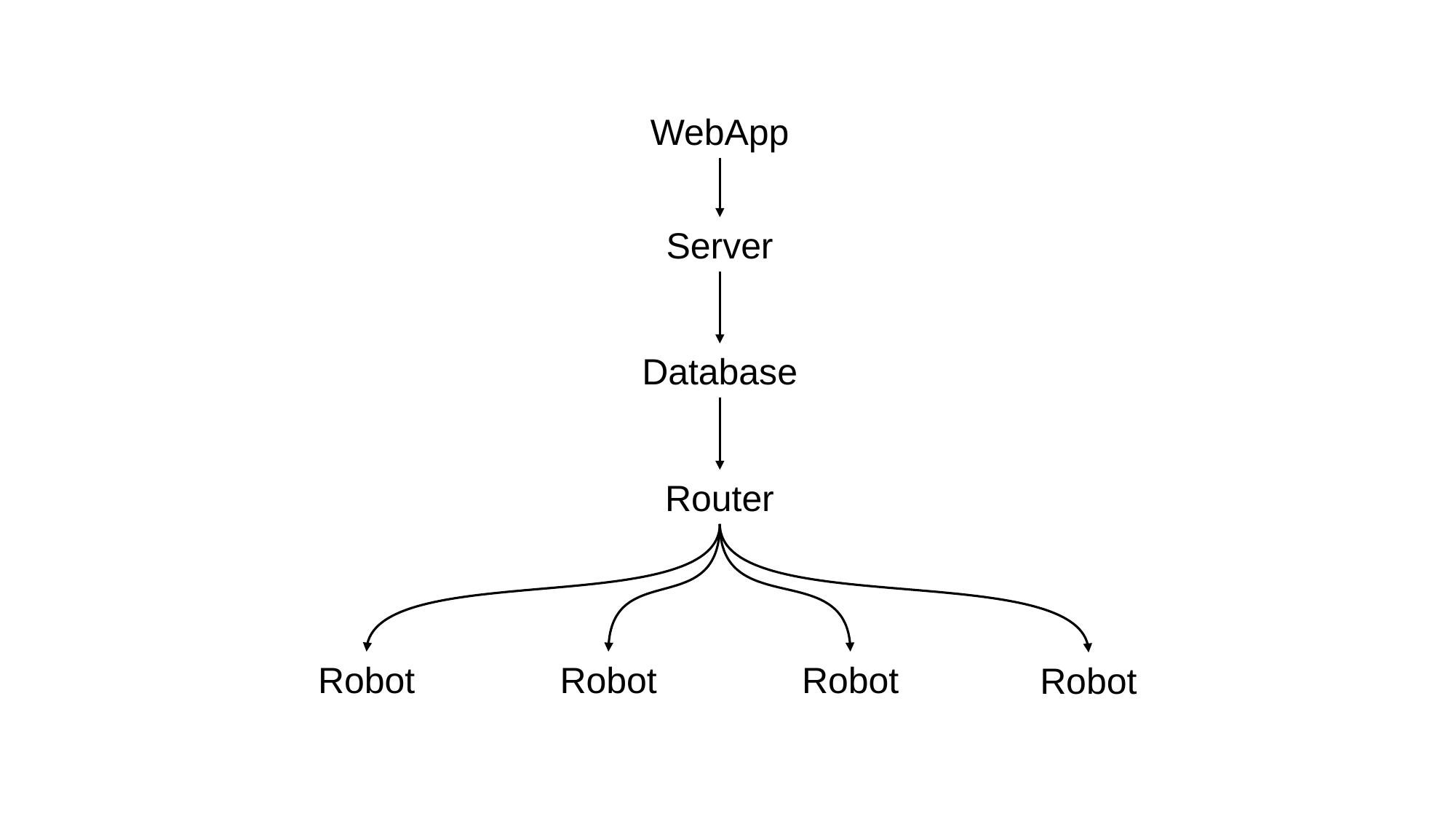

WebApp
Server
Database
Router
Robot
Robot
Robot
Robot